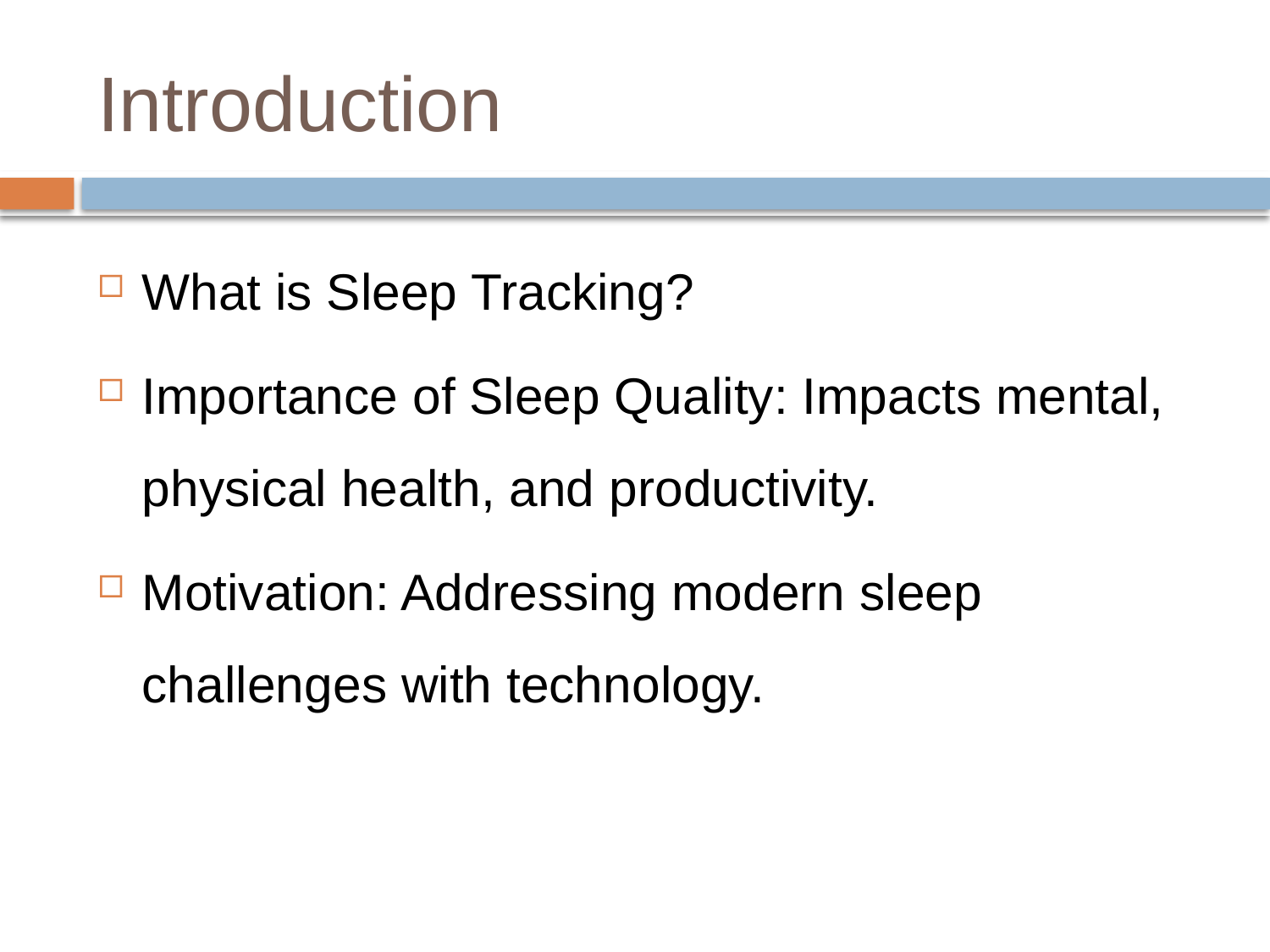

# Introduction
What is Sleep Tracking?
Importance of Sleep Quality: Impacts mental, physical health, and productivity.
Motivation: Addressing modern sleep challenges with technology.